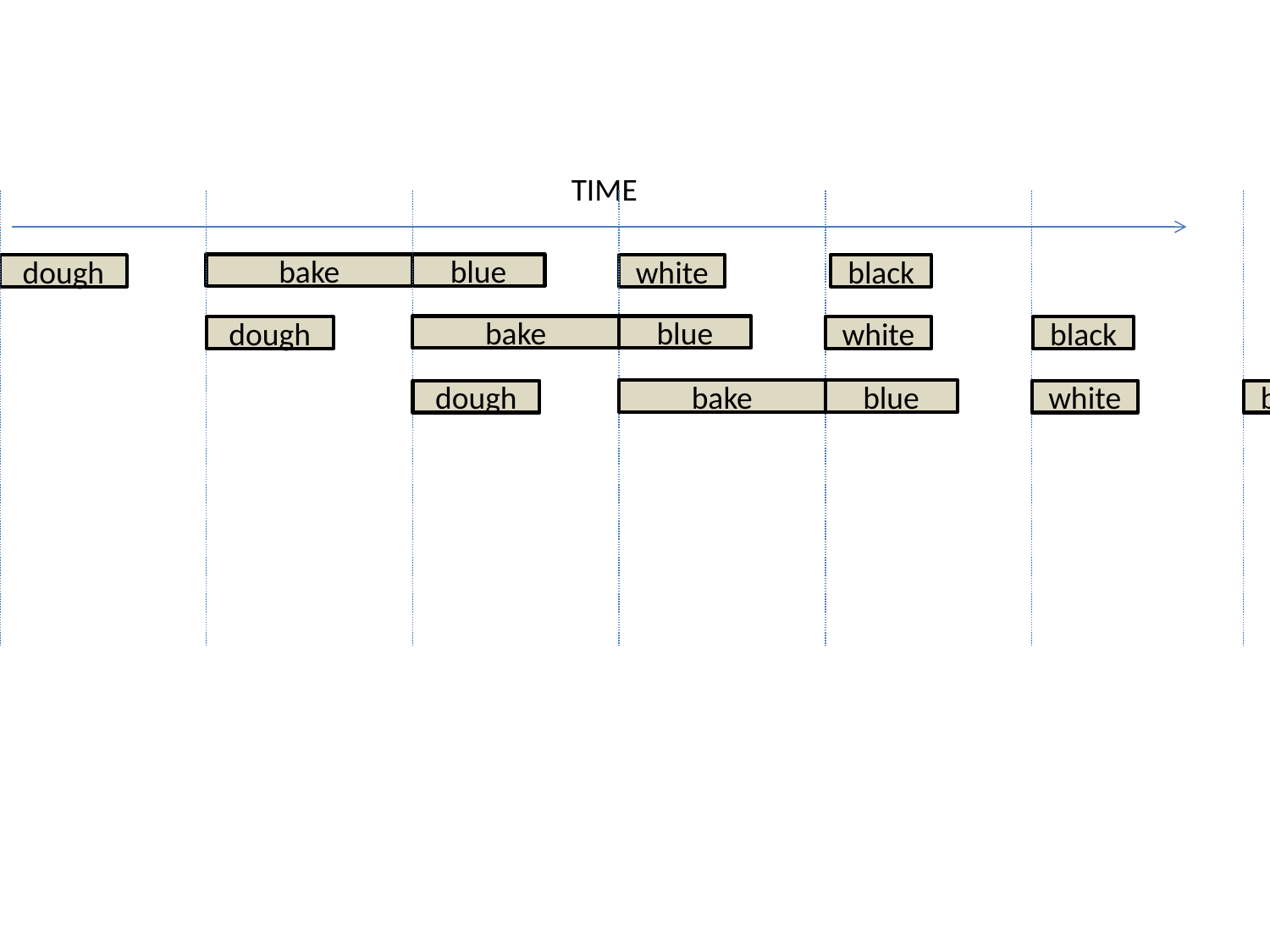

TIME
bake
blue
dough
white
black
bake
blue
dough
white
black
bake
blue
dough
white
black